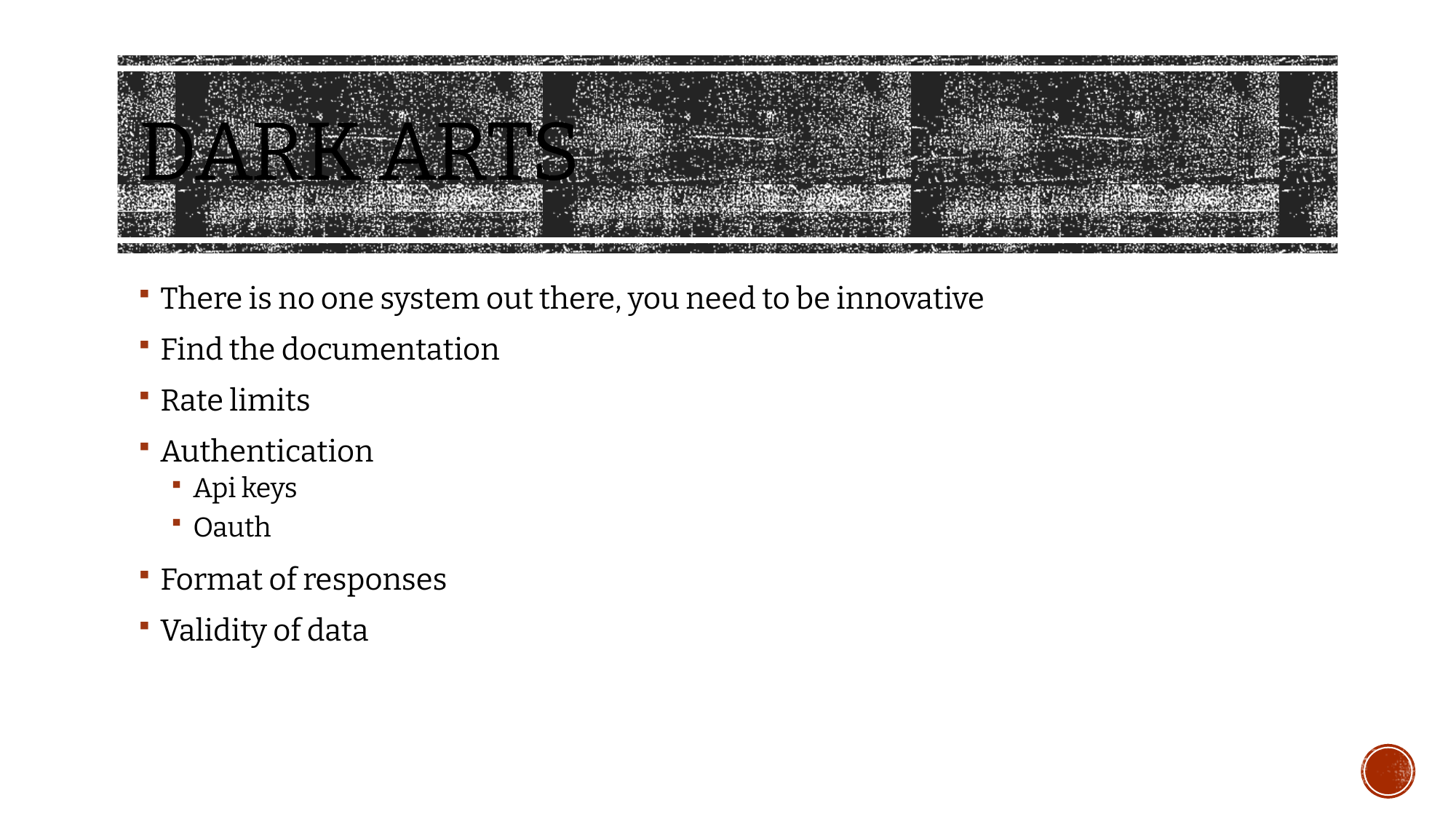

# Dark Arts

There is no one system out there, you need to be innovative
Find the documentation
Rate limits
Authentication
Api keys
Oauth
Format of responses
Validity of data